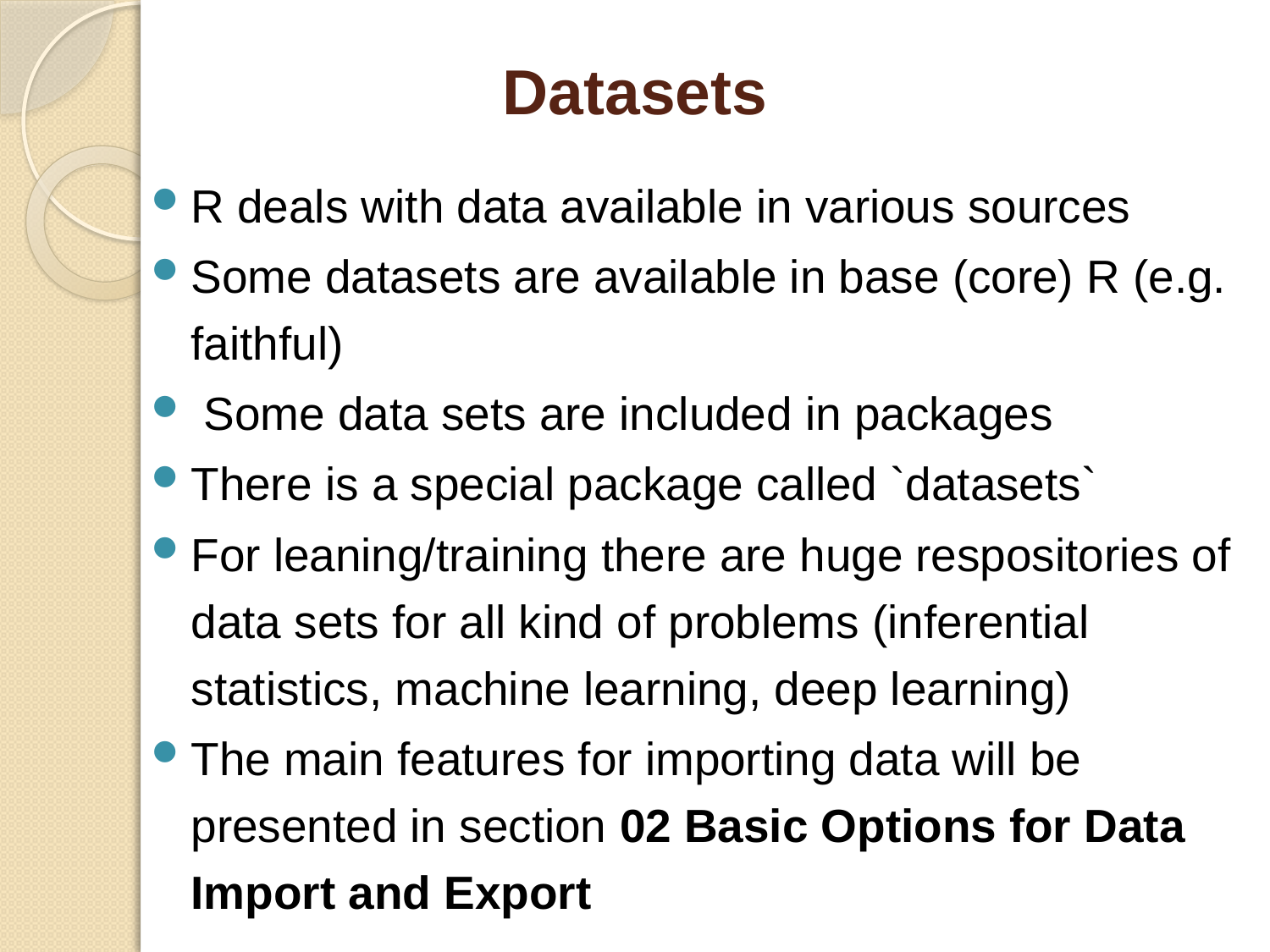

# Datasets
R deals with data available in various sources
Some datasets are available in base (core) R (e.g. faithful)
 Some data sets are included in packages
There is a special package called `datasets`
For leaning/training there are huge respositories of data sets for all kind of problems (inferential statistics, machine learning, deep learning)
The main features for importing data will be presented in section 02 Basic Options for Data Import and Export